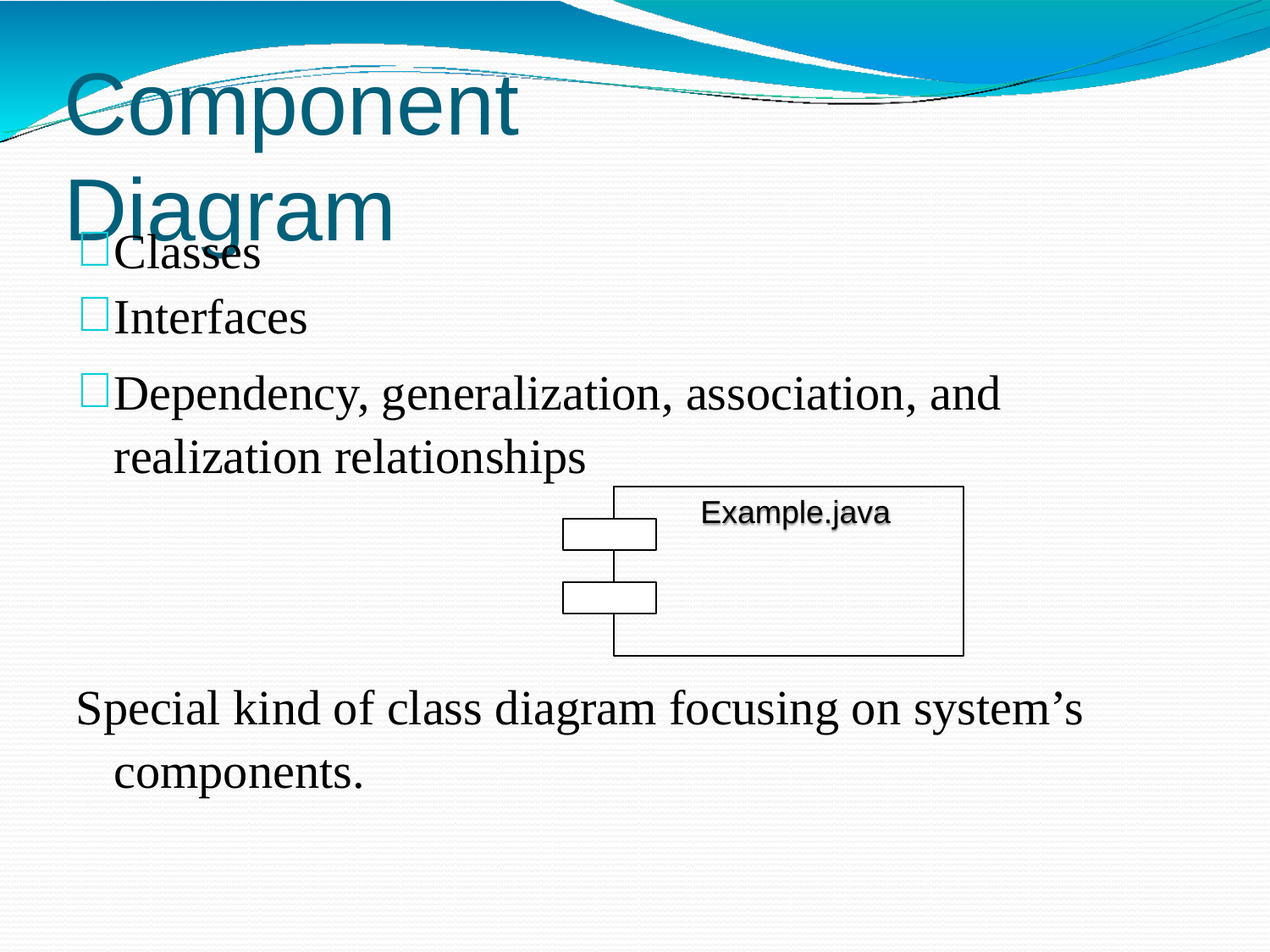

# Component Diagram
Classes
Interfaces
Dependency, generalization, association, and  realization relationships

Example.java

Special kind of class diagram focusing on system’s  components.